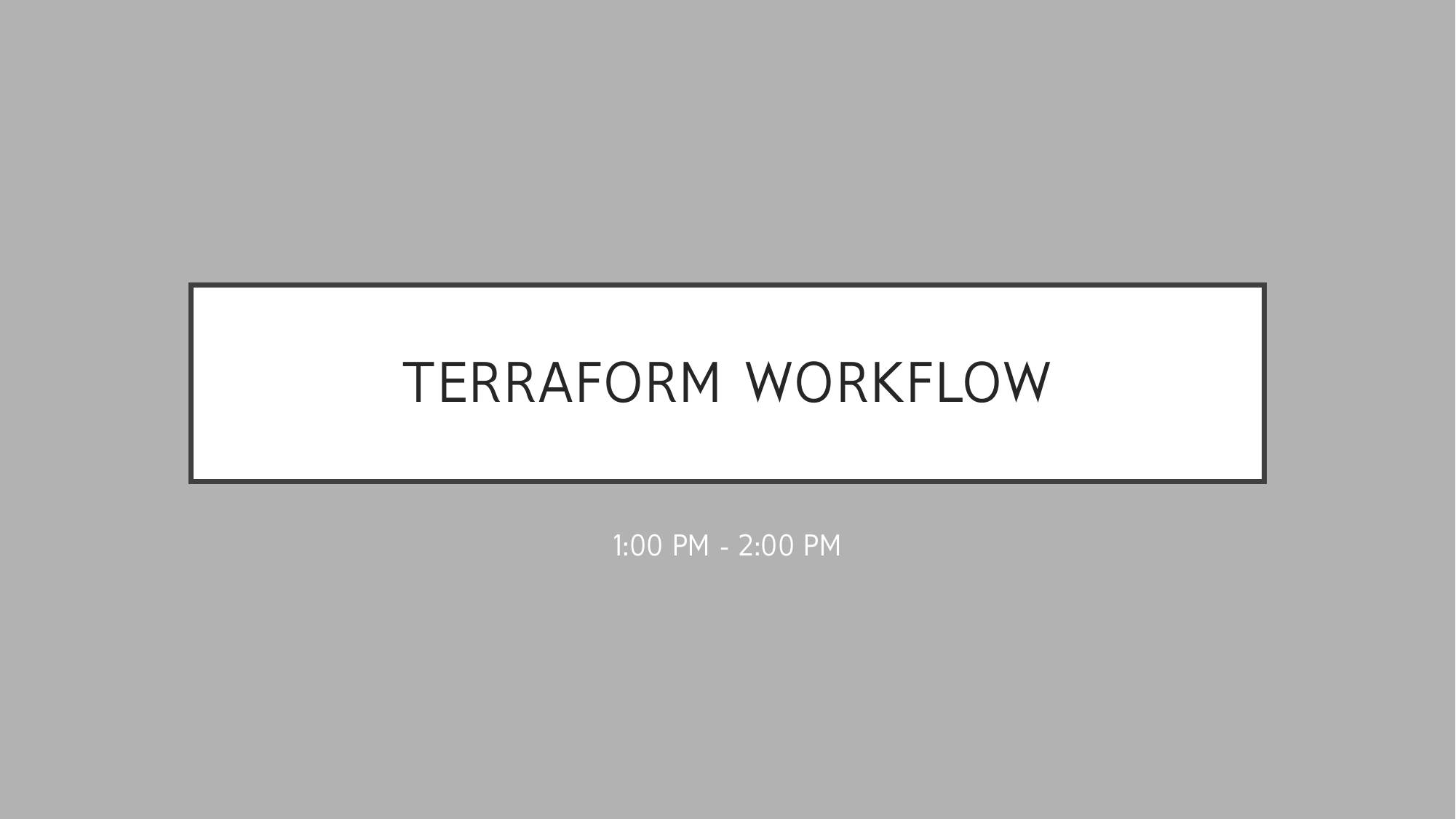

# Terraform Workflow
1:00 PM - 2:00 PM